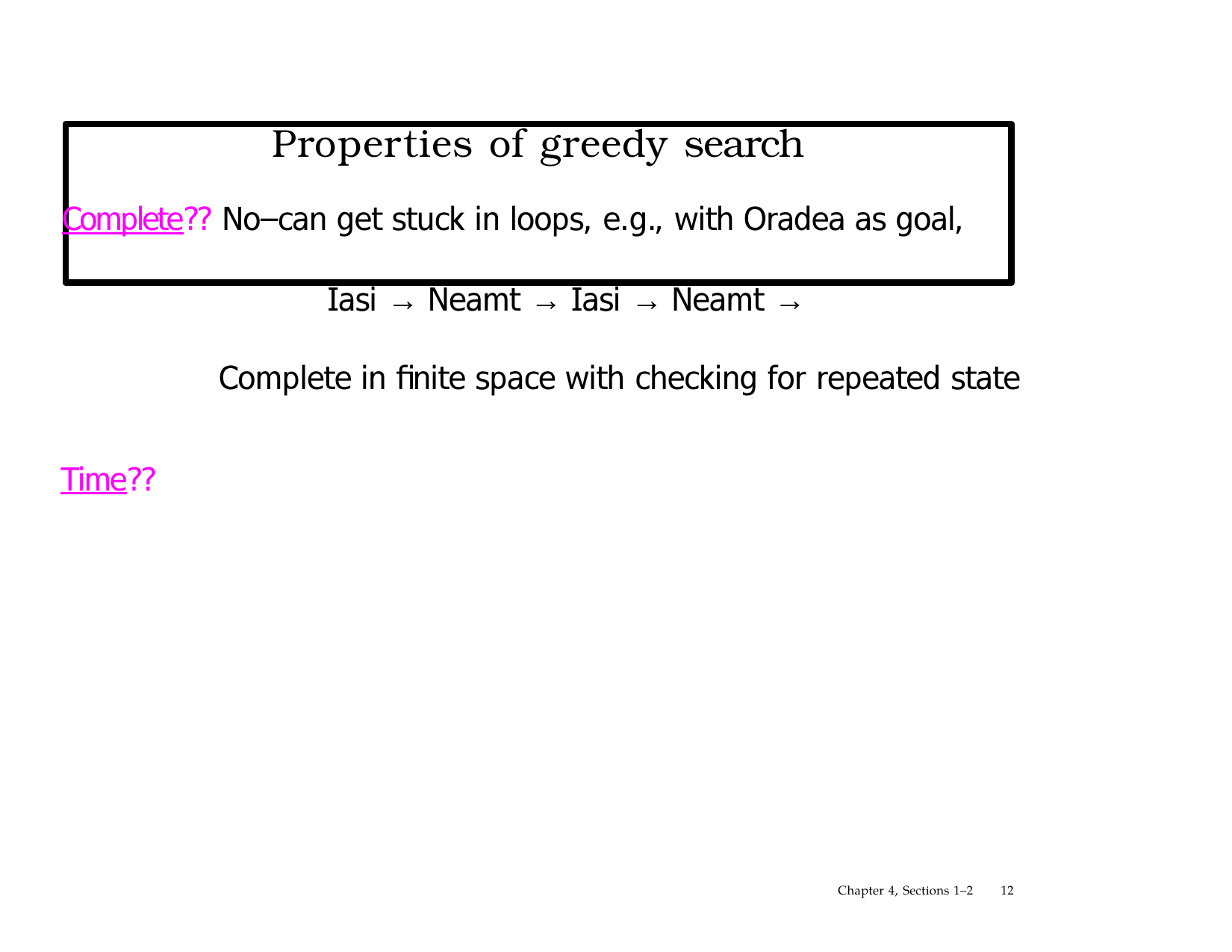

# Properties of greedy search
Complete?? No–can get stuck in loops, e.g., with Oradea as goal,

                                  Iasi → Neamt → Iasi → Neamt →

                Complete in finite space with checking for repeated state

Time??
Chapter 4, Sections 1–2
12